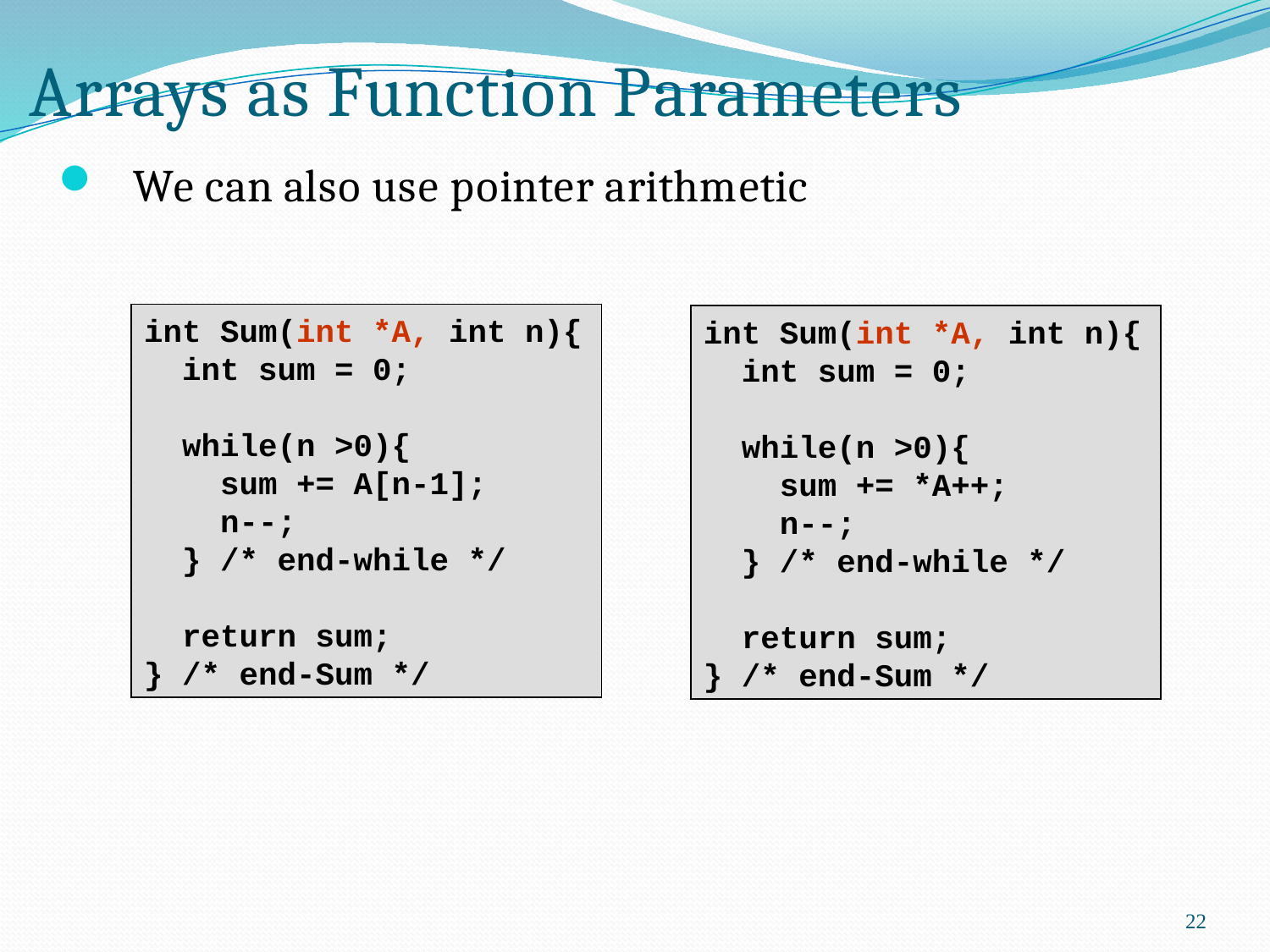

# Arrays as Function Parameters
We can also use pointer arithmetic
int Sum(int *A, int n){
  int sum = 0;

  while(n >0){
    sum += A[n-1];
    n--;
  } /* end-while */

  return sum;
} /* end-Sum */
int Sum(int *A, int n){
  int sum = 0;

  while(n >0){
    sum += *A++;
    n--;
  } /* end-while */

  return sum;
} /* end-Sum */
22